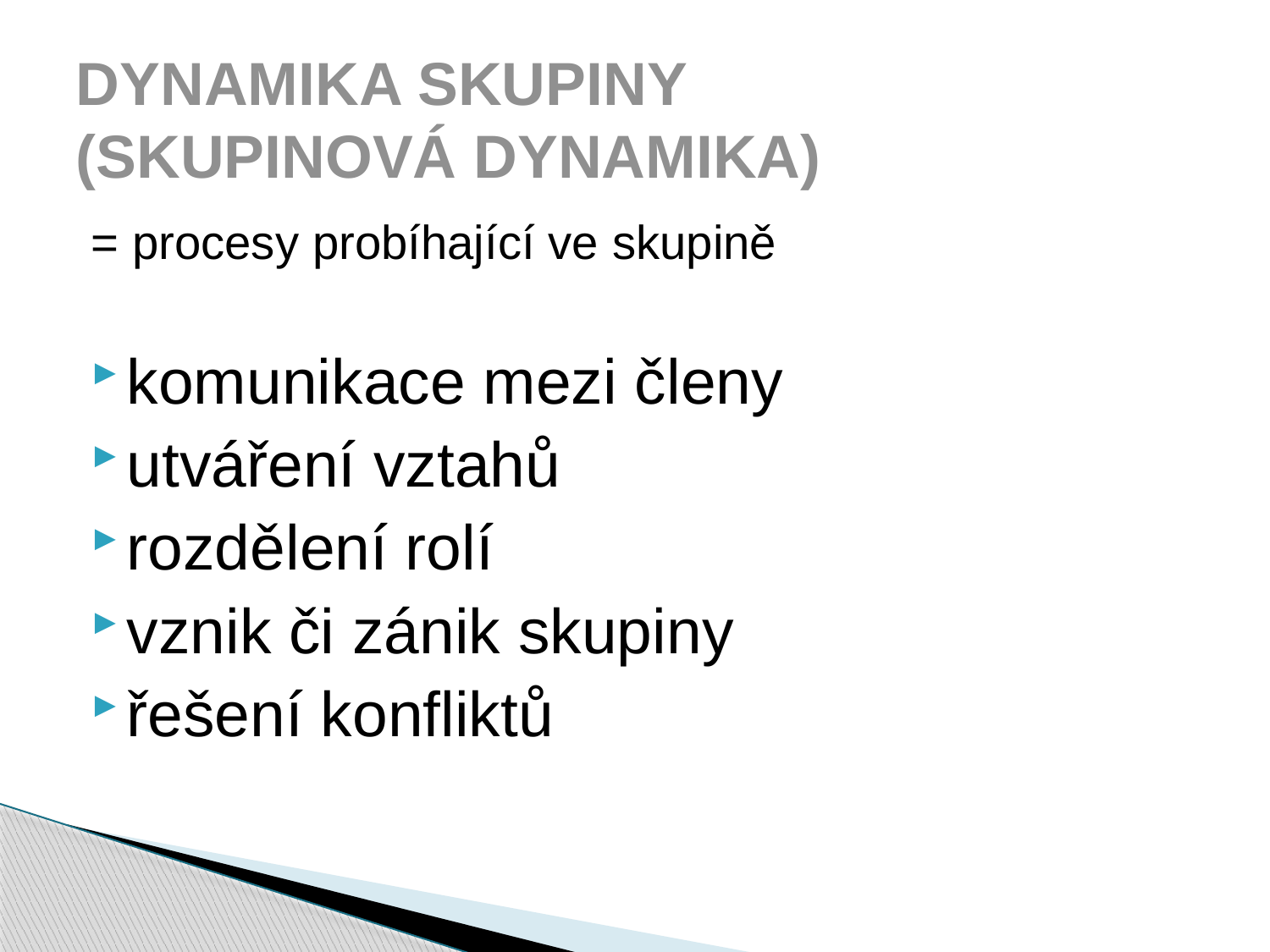

# DYNAMIKA SKUPINY (SKUPINOVÁ DYNAMIKA)
= procesy probíhající ve skupině

komunikace mezi členy
utváření vztahů
rozdělení rolí
vznik či zánik skupiny
řešení konfliktů